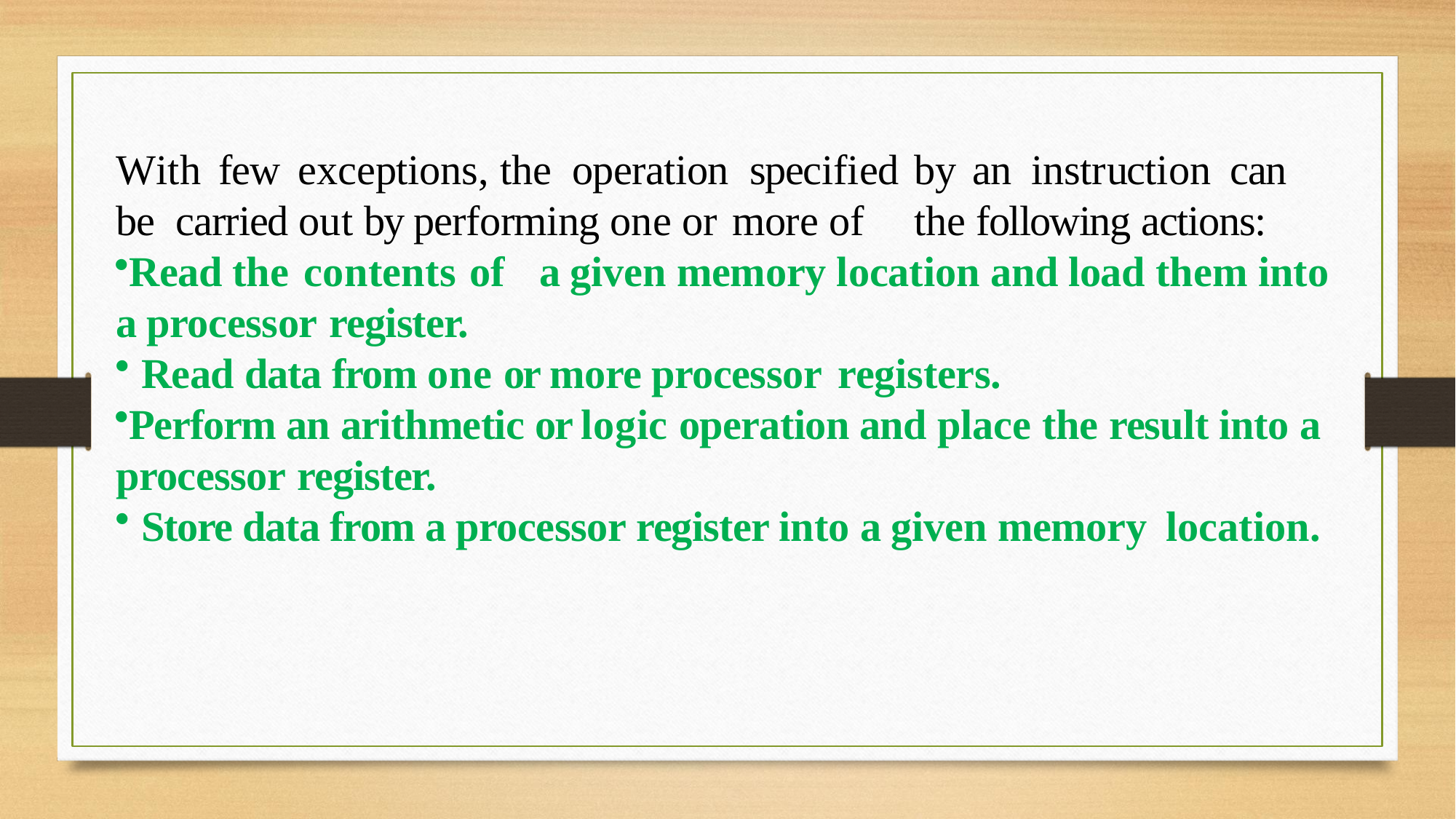

With	few	exceptions,	the	operation	specified	by	an	instruction	can	be  carried out by performing one or more of	the following actions:
Read the contents of	a given memory location and load them into  a processor register.
Read data from one or more processor registers.
Perform an arithmetic or logic operation and place the result into a  processor register.
Store data from a processor register into a given memory location.